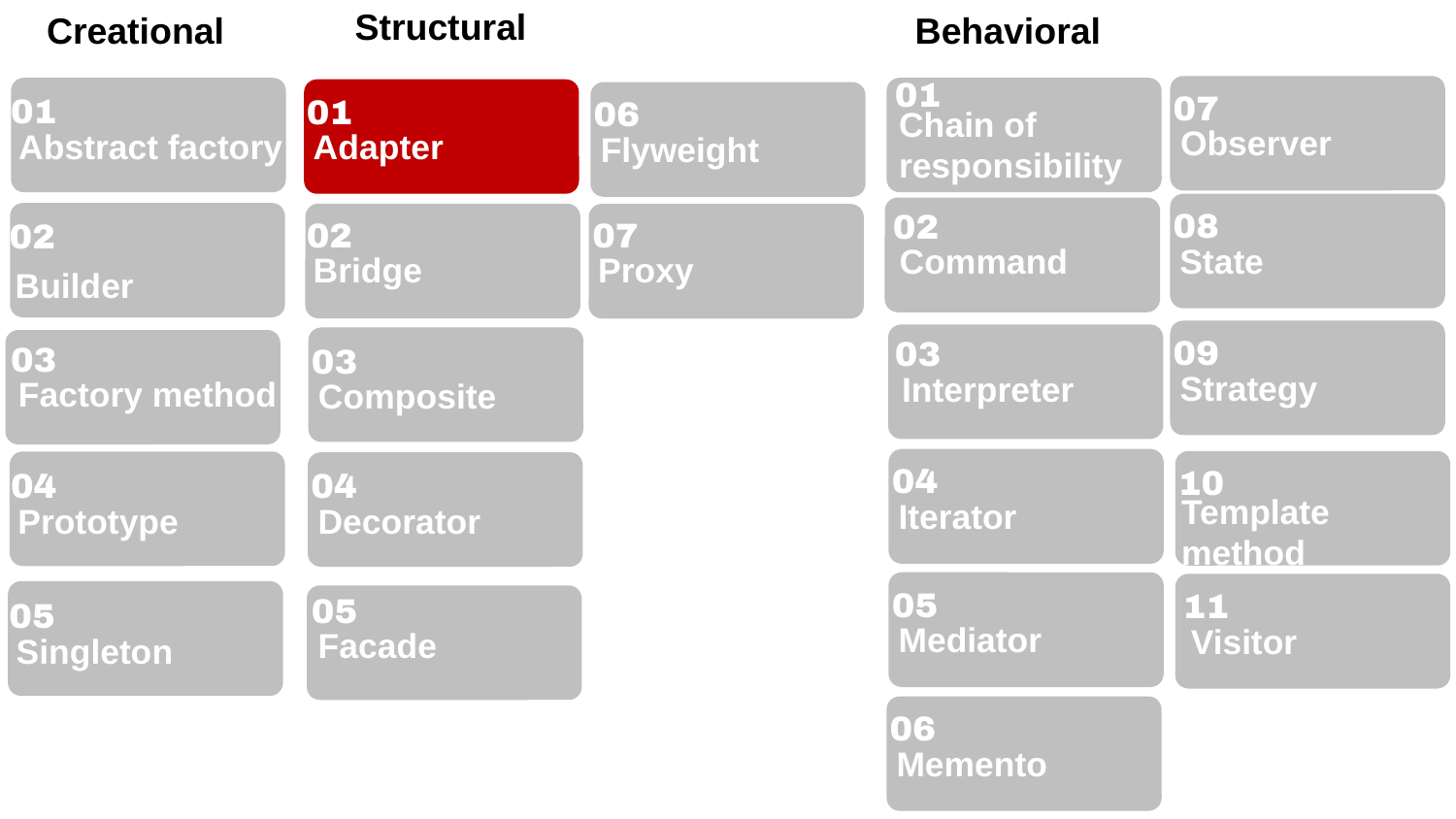

Structural
Creational
Behavioral
01

07

01

01
06
Chain of
responsibility
Observer
Abstract factory
Adapter
Flyweight

08
02

02
07
02
State
Command
Bridge
Proxy
Builder

09
03

03

03
Strategy
Interpreter
Factory method
Composite

04

10
04
04
Template
method
Iterator
Prototype
Decorator

05
11

05

05
Mediator
Visitor
Facade
Singleton

06
Memento